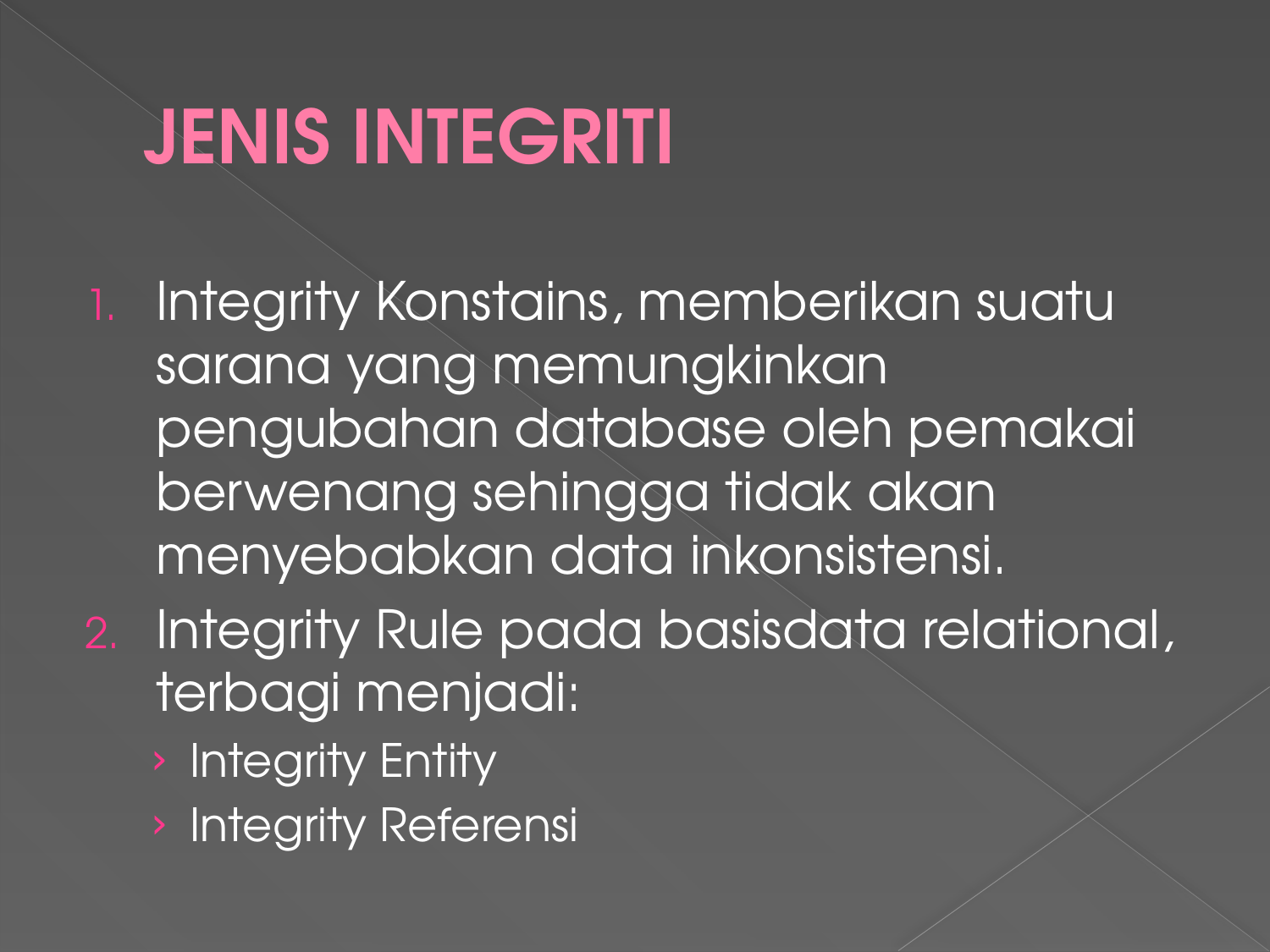

# JENIS INTEGRITI
Integrity Konstains, memberikan suatu sarana yang memungkinkan pengubahan database oleh pemakai berwenang sehingga tidak akan menyebabkan data inkonsistensi.
Integrity Rule pada basisdata relational, terbagi menjadi:
Integrity Entity
Integrity Referensi